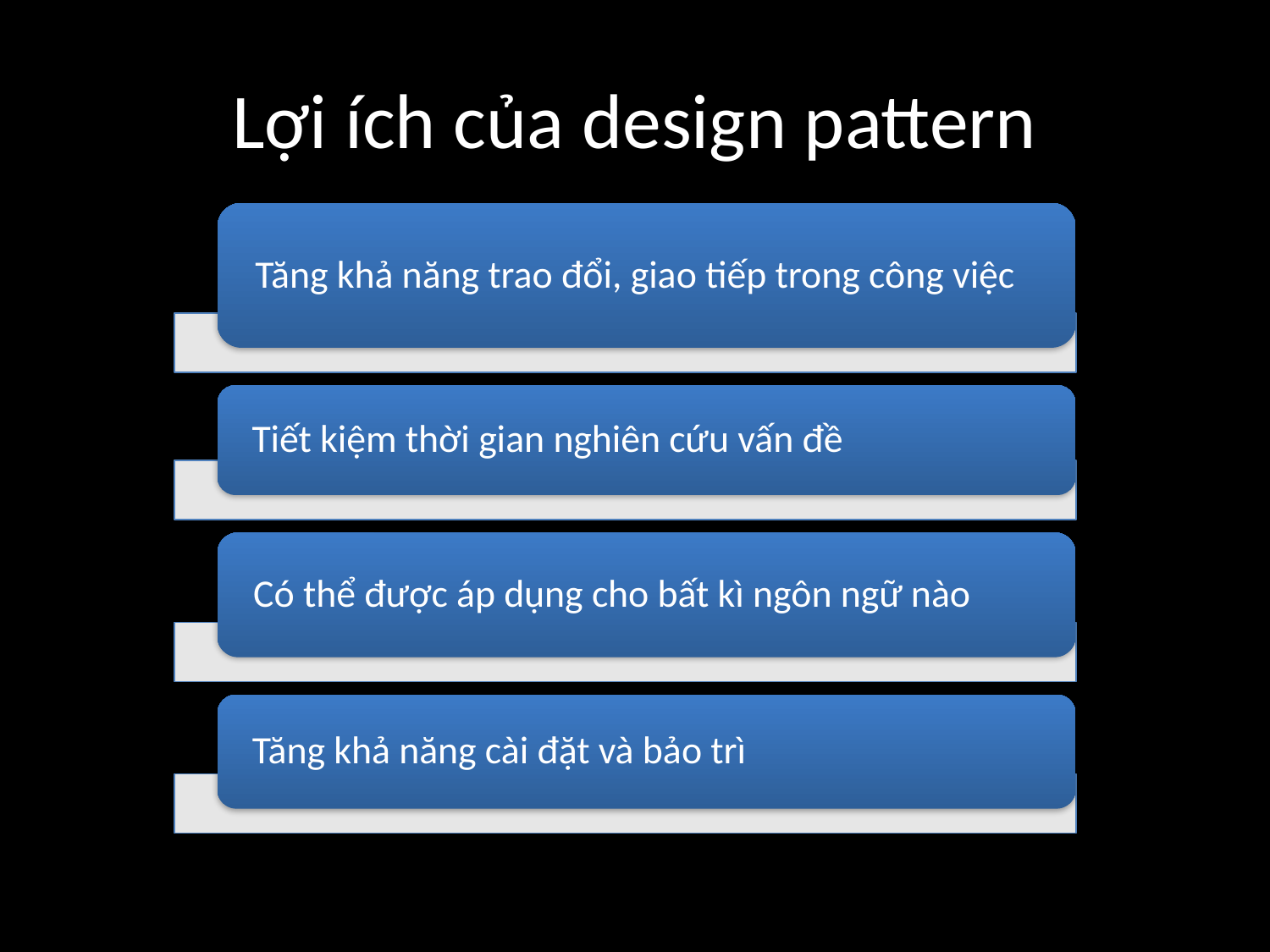

# Lợi ích của design pattern
Tăng khả năng trao đổi, giao tiếp trong công việc
Tiết kiệm thời gian nghiên cứu vấn đề
Có thể được áp dụng cho bất kì ngôn ngữ nào
Tăng khả năng cài đặt và bảo trì